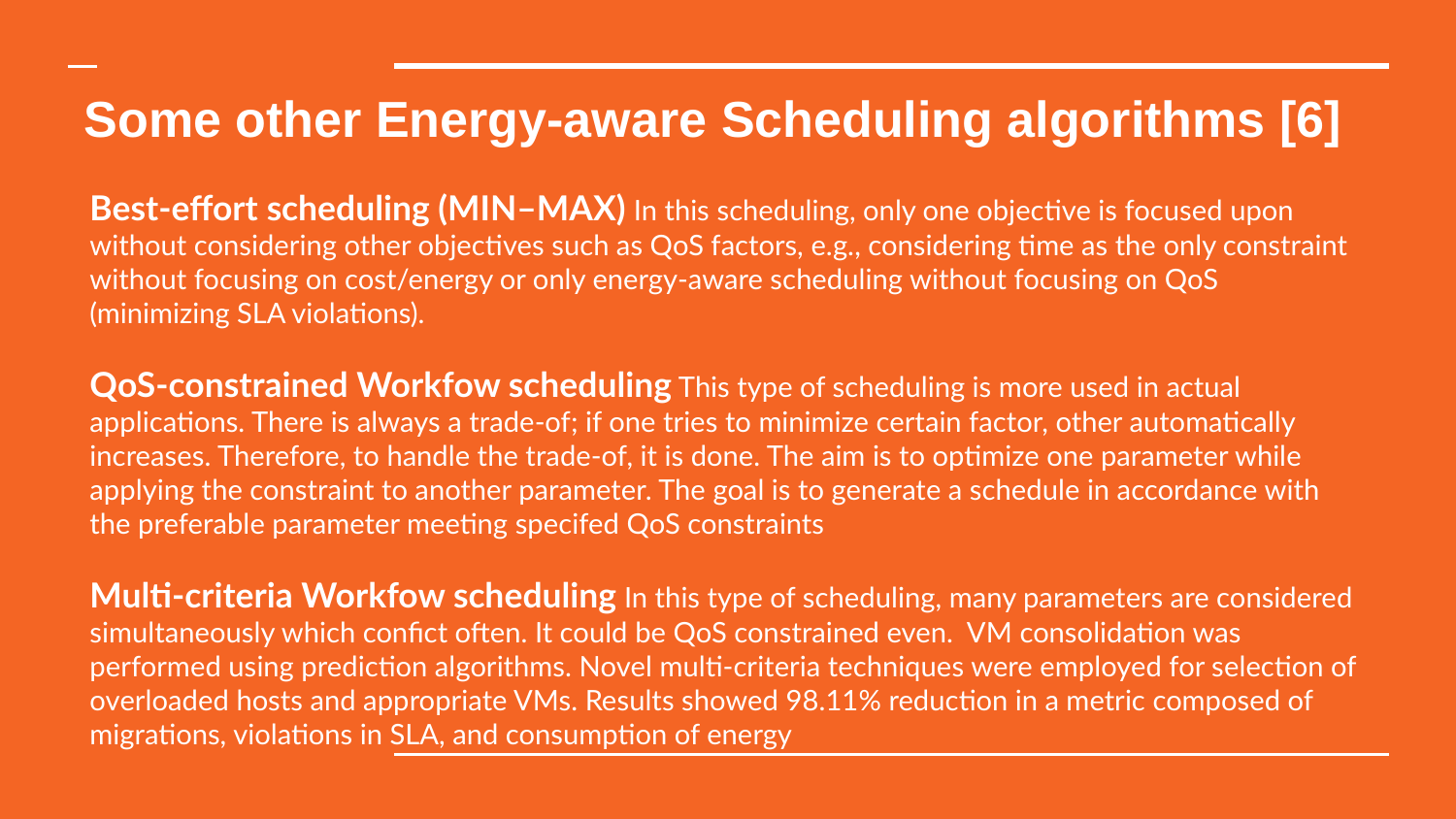

# Some other Energy-aware Scheduling algorithms [6]
Best‑effort scheduling (MIN–MAX) In this scheduling, only one objective is focused upon without considering other objectives such as QoS factors, e.g., considering time as the only constraint without focusing on cost/energy or only energy-aware scheduling without focusing on QoS (minimizing SLA violations).

QoS‑constrained Workfow scheduling This type of scheduling is more used in actual applications. There is always a trade-of; if one tries to minimize certain factor, other automatically increases. Therefore, to handle the trade-of, it is done. The aim is to optimize one parameter while applying the constraint to another parameter. The goal is to generate a schedule in accordance with the preferable parameter meeting specifed QoS constraints

Multi‑criteria Workfow scheduling In this type of scheduling, many parameters are considered simultaneously which confict often. It could be QoS constrained even.  VM consolidation was performed using prediction algorithms. Novel multi-criteria techniques were employed for selection of overloaded hosts and appropriate VMs. Results showed 98.11% reduction in a metric composed of migrations, violations in SLA, and consumption of energy